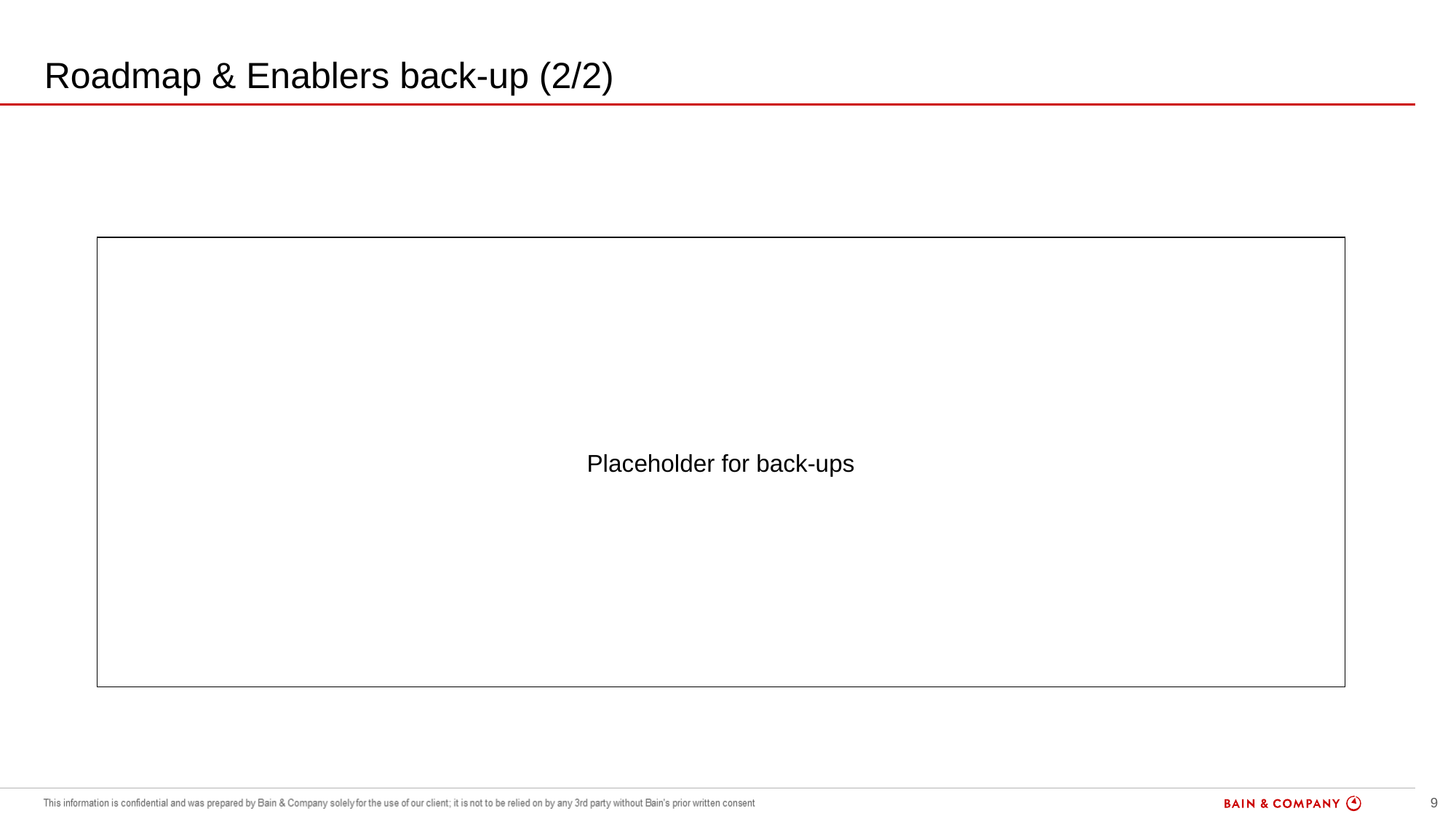

# Roadmap & Enablers back-up (2/2)
Placeholder for back-ups